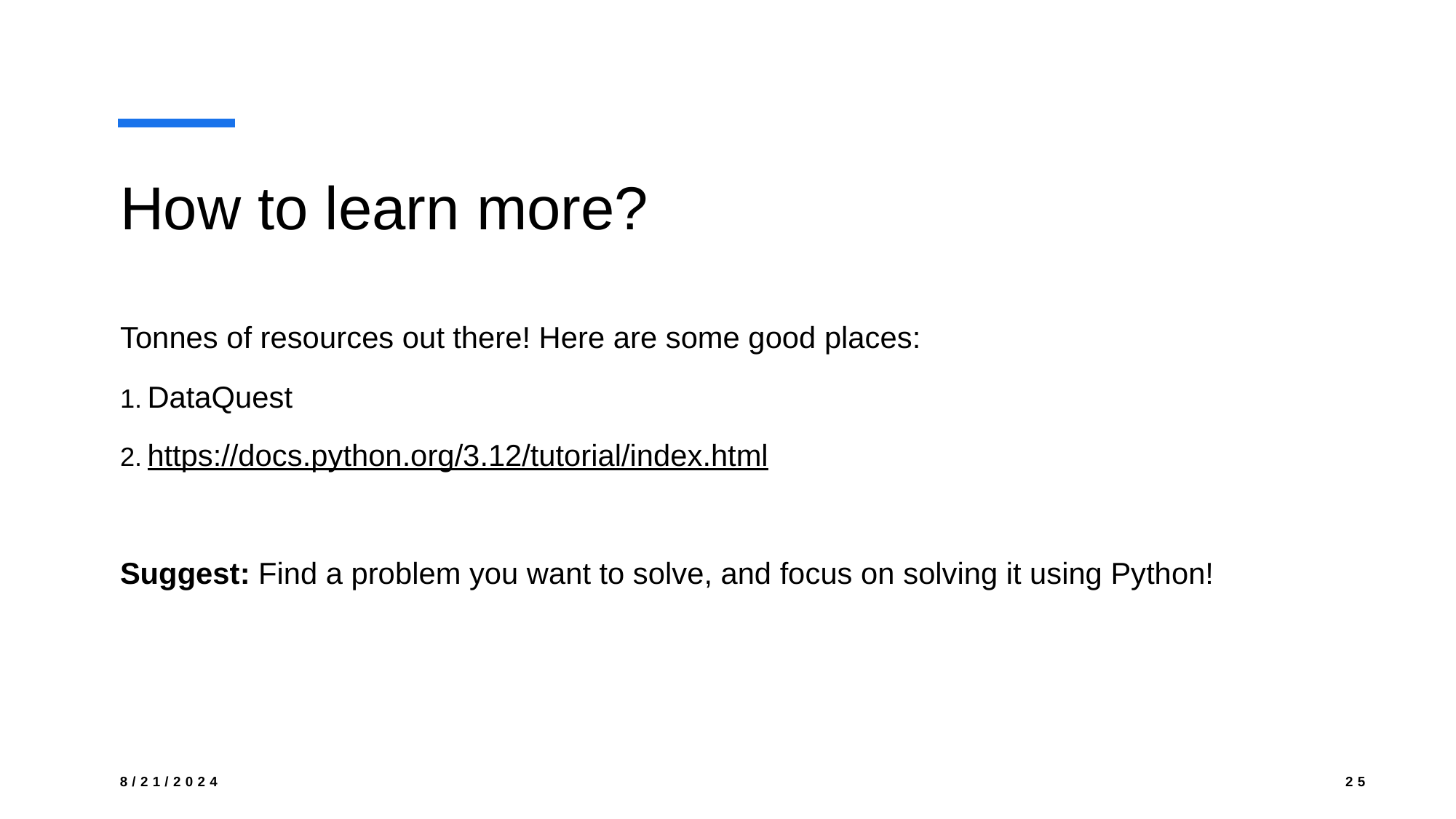

# How to learn more?
Tonnes of resources out there! Here are some good places:
DataQuest
https://docs.python.org/3.12/tutorial/index.html

Suggest: Find a problem you want to solve, and focus on solving it using Python!
8/21/2024
25